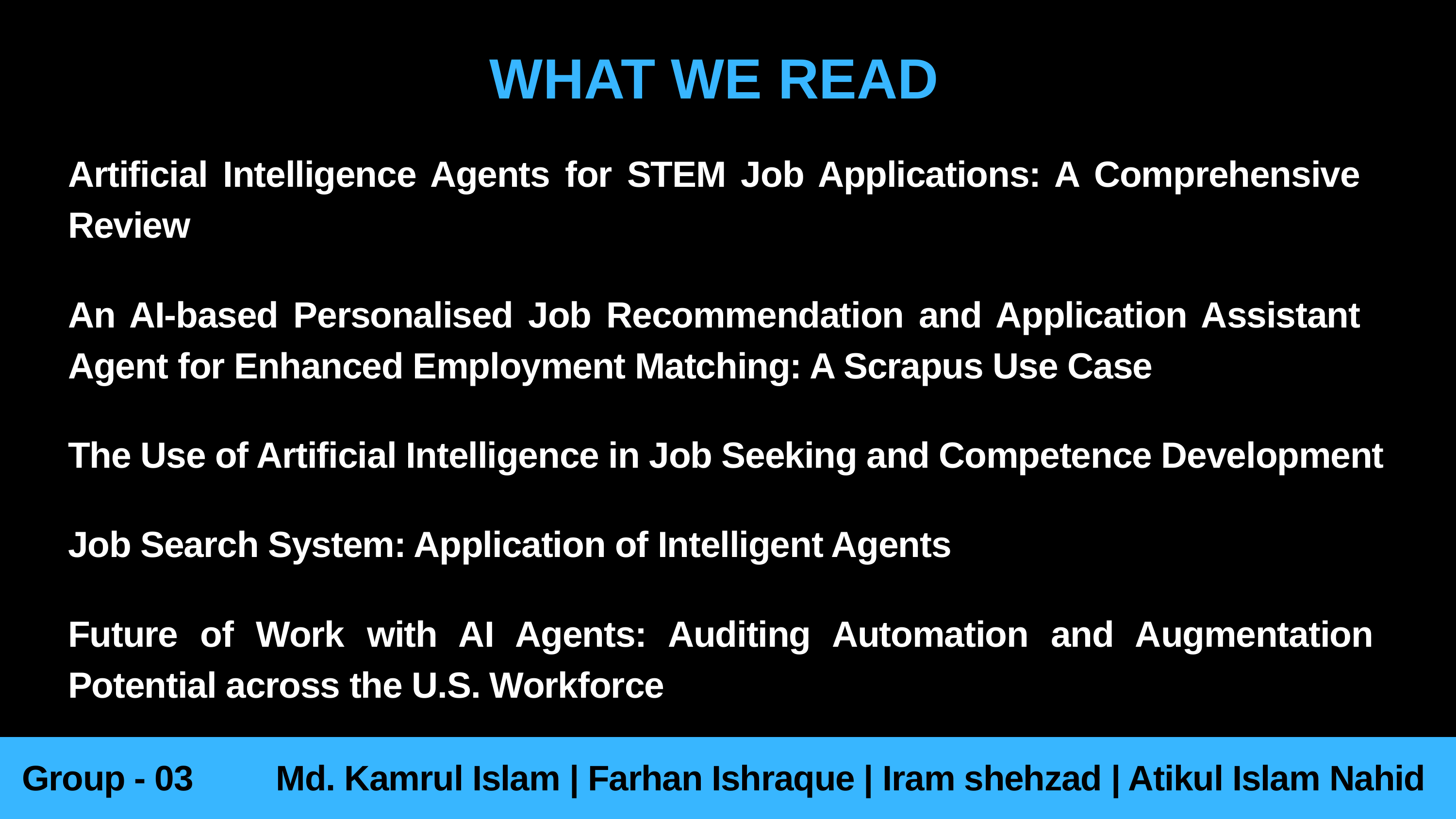

WHAT WE READ
Artificial Intelligence Agents for STEM Job Applications: A Comprehensive Review
An AI-based Personalised Job Recommendation and Application Assistant Agent for Enhanced Employment Matching: A Scrapus Use Case
The Use of Artificial Intelligence in Job Seeking and Competence Development
Job Search System: Application of Intelligent Agents
Future of Work with AI Agents: Auditing Automation and Augmentation Potential across the U.S. Workforce

Group - 03
Md. Kamrul Islam | Farhan Ishraque | Iram shehzad | Atikul Islam Nahid